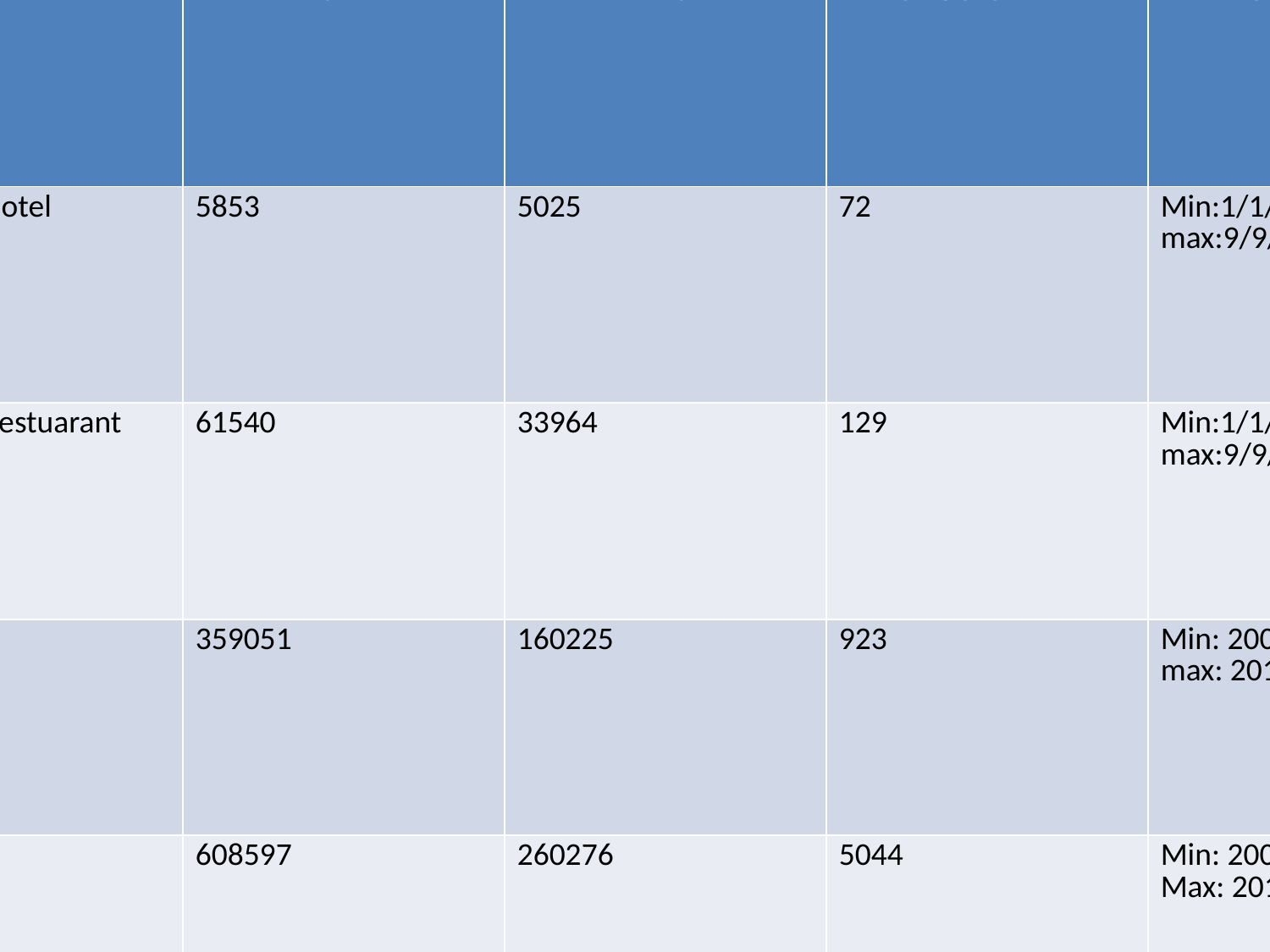

|  | # REVIEWS | # REVIEWERS | # PRODUCTS | TIME Ranges | # BENIGN/FRAUDSTE R(percentage) |
| --- | --- | --- | --- | --- | --- |
| Chicago Hotel | 5853 | 5025 | 72 | Min:1/1/2006 max:9/9/2012 | B: 750 F : 4275 |
| Chicago Restuarant | 61540 | 33964 | 129 | Min:1/1/2006 max:9/9/2012 | B : 6857 F : 27107 |
| Yelp NYC | 359051 | 160225 | 923 | Min: 2004-10-20 max: 2015-01-07 | B : 132154 F : 28071 |
| Yelp Zip | 608597 | 260276 | 5044 | Min: 2004-10-20 Max: 2015-01-10 | B : 199368 F : 60908 |